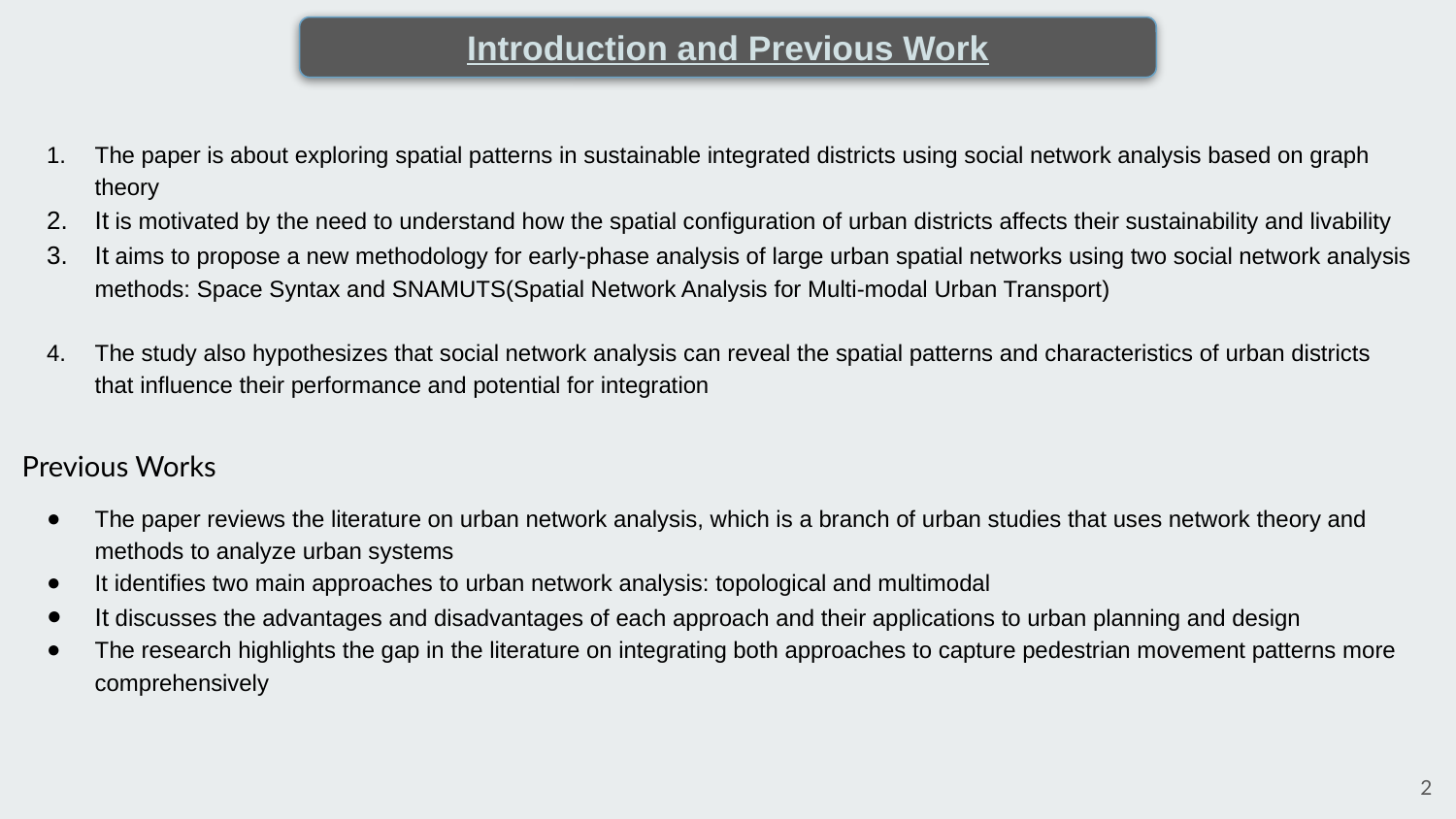

Introduction and Previous Work

The paper is about exploring spatial patterns in sustainable integrated districts using social network analysis based on graph theory
It is motivated by the need to understand how the spatial configuration of urban districts affects their sustainability and livability
It aims to propose a new methodology for early-phase analysis of large urban spatial networks using two social network analysis methods: Space Syntax and SNAMUTS(Spatial Network Analysis for Multi-modal Urban Transport)

The study also hypothesizes that social network analysis can reveal the spatial patterns and characteristics of urban districts that influence their performance and potential for integration

Previous Works
The paper reviews the literature on urban network analysis, which is a branch of urban studies that uses network theory and methods to analyze urban systems
It identifies two main approaches to urban network analysis: topological and multimodal
It discusses the advantages and disadvantages of each approach and their applications to urban planning and design
The research highlights the gap in the literature on integrating both approaches to capture pedestrian movement patterns more comprehensively

2